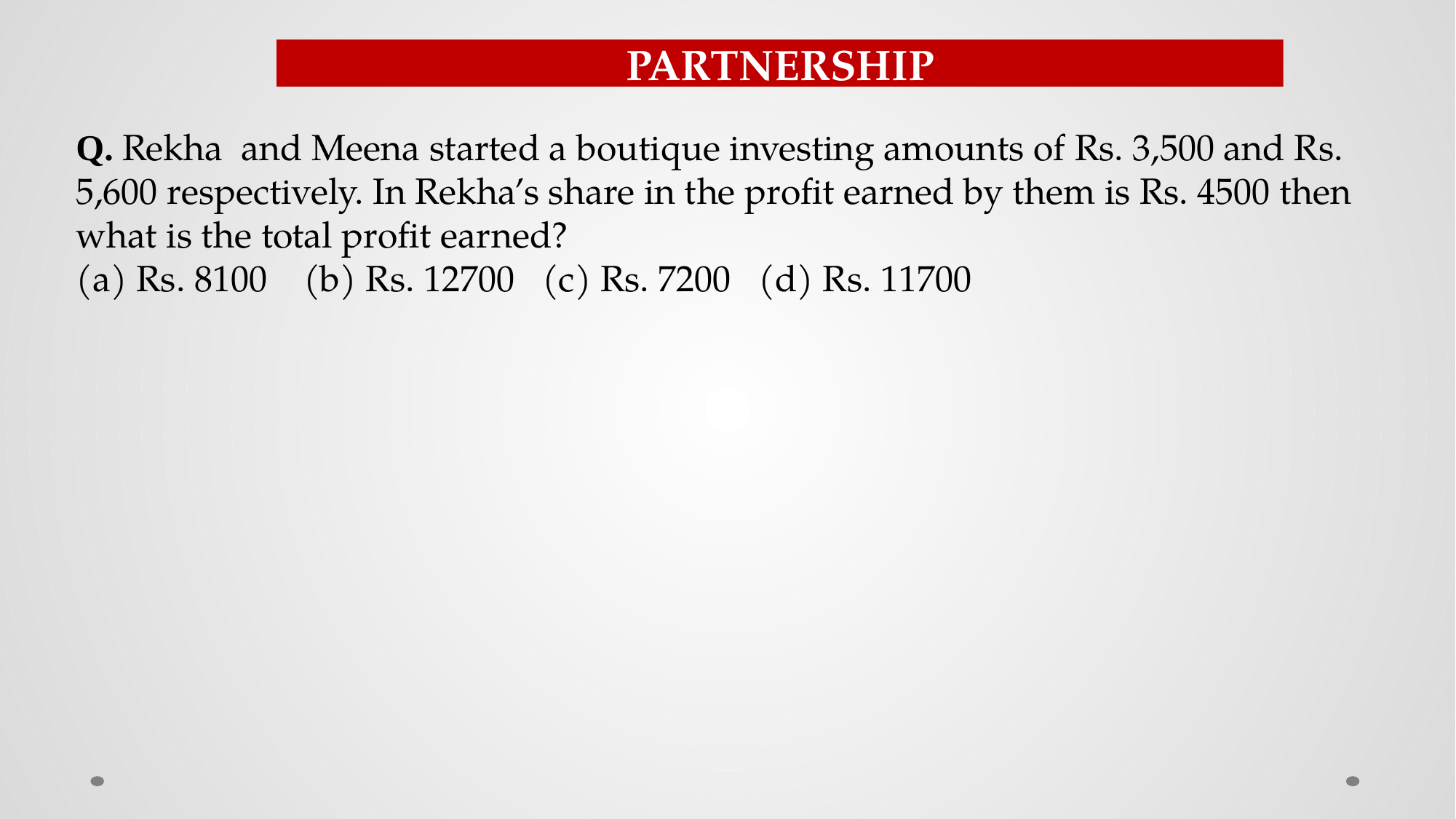

PARTNERSHIP

Q. Rekha  and Meena started a boutique investing amounts of Rs. 3,500 and Rs. 5,600 respectively. In Rekha’s share in the profit earned by them is Rs. 4500 then what is the total profit earned?
(a) Rs. 8100    (b) Rs. 12700   (c) Rs. 7200   (d) Rs. 11700